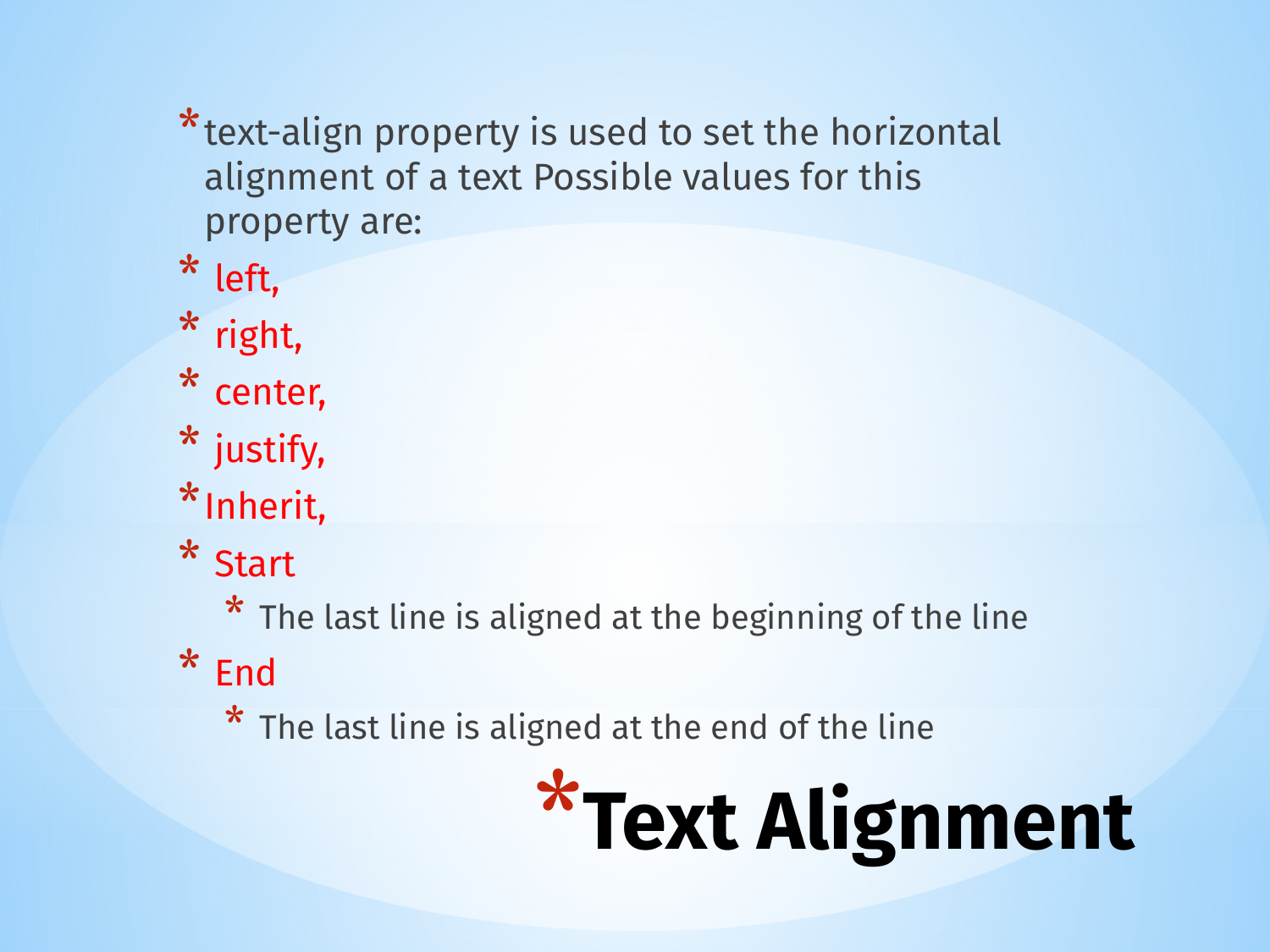

text-align property is used to set the horizontal alignment of a text Possible values for this property are:
 left,
 right,
 center,
 justify,
Inherit,
 Start
 The last line is aligned at the beginning of the line
 End
 The last line is aligned at the end of the line

# Text Alignment